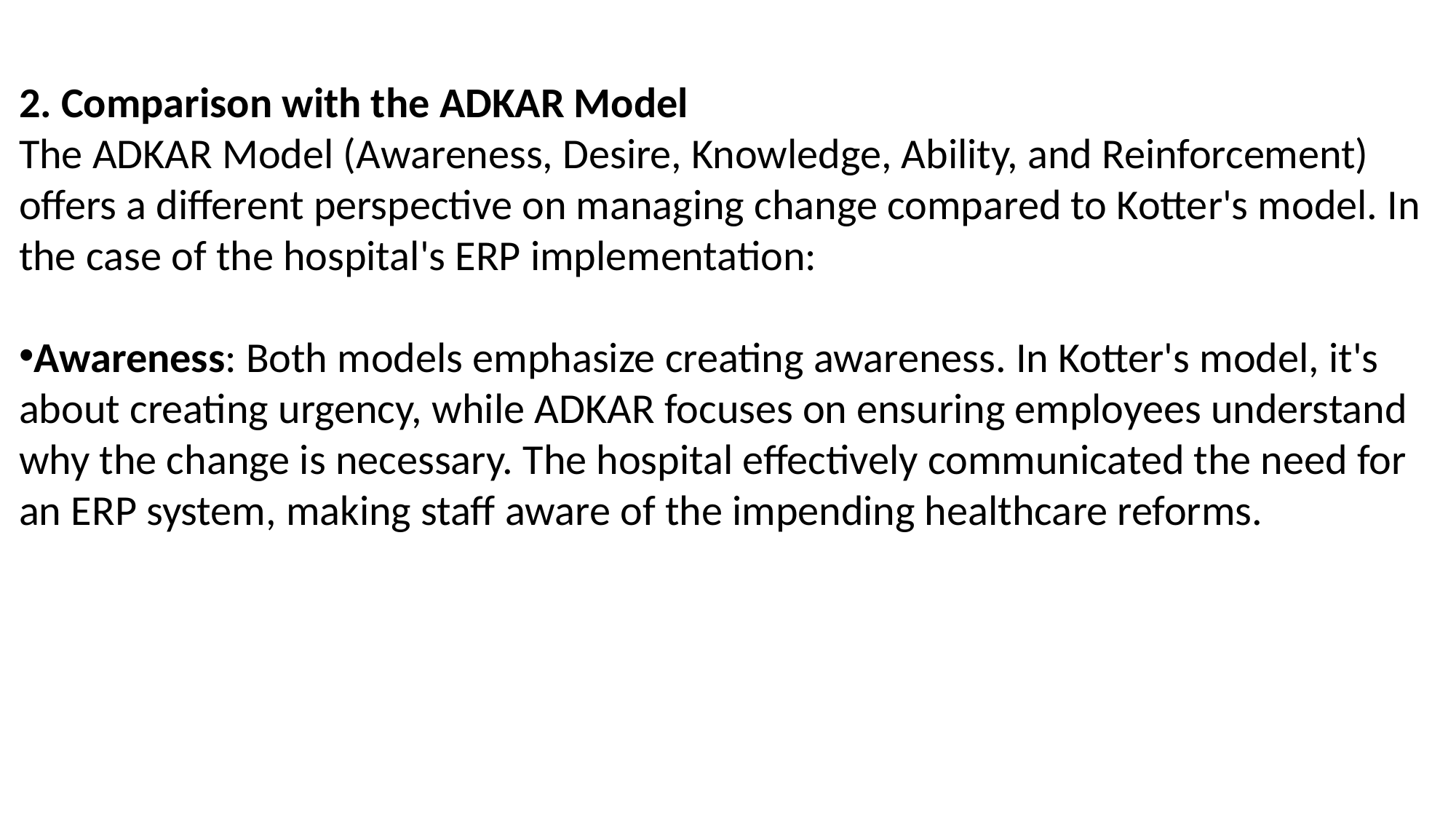

2. Comparison with the ADKAR Model
The ADKAR Model (Awareness, Desire, Knowledge, Ability, and Reinforcement) offers a different perspective on managing change compared to Kotter's model. In the case of the hospital's ERP implementation:

Awareness: Both models emphasize creating awareness. In Kotter's model, it's about creating urgency, while ADKAR focuses on ensuring employees understand why the change is necessary. The hospital effectively communicated the need for an ERP system, making staff aware of the impending healthcare reforms.